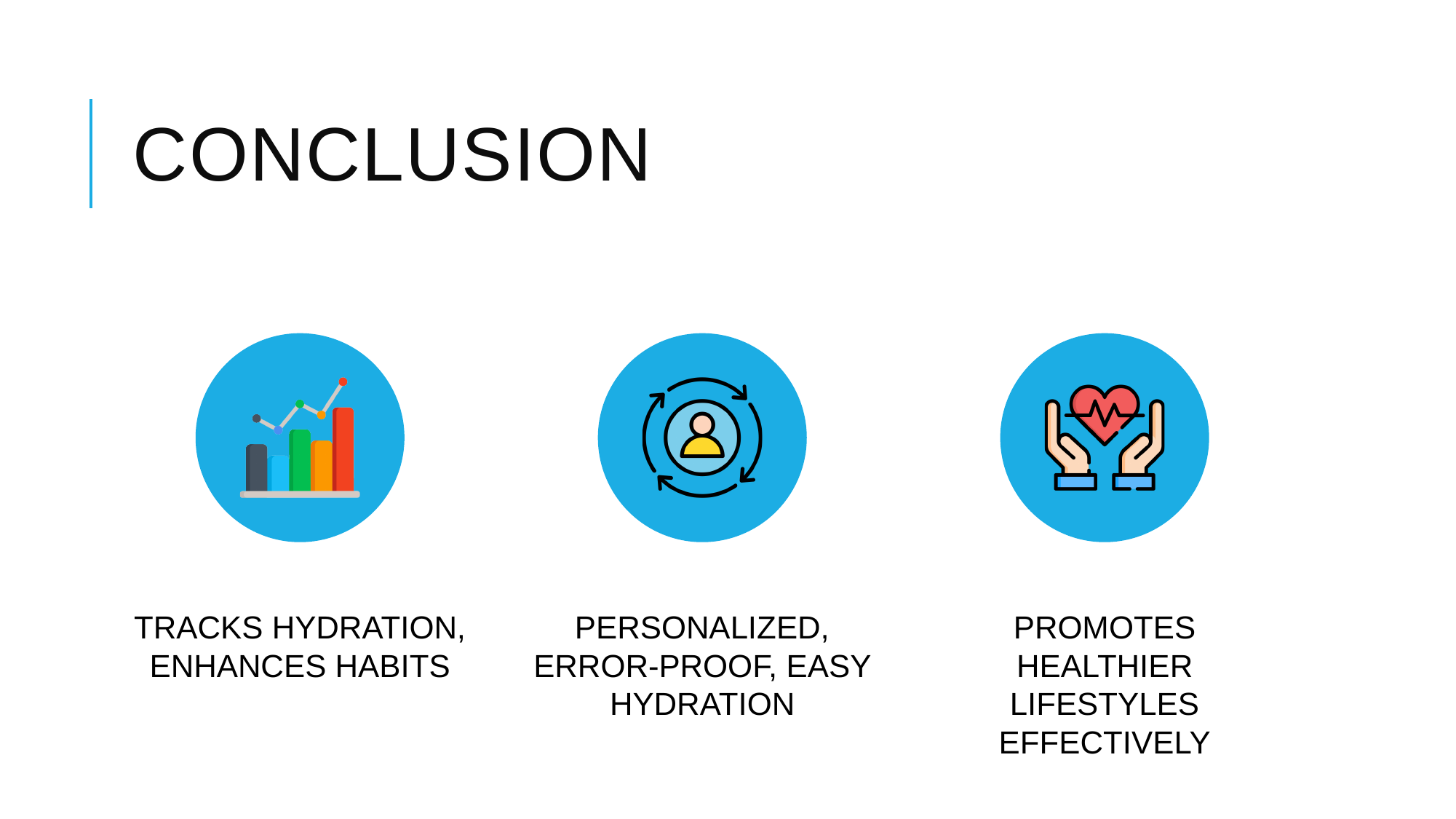

# CONCLUSION
Tracks hydration, enhances habits
Personalized, error-proof, Easy hydration
Promotes healthier lifestyles effectively